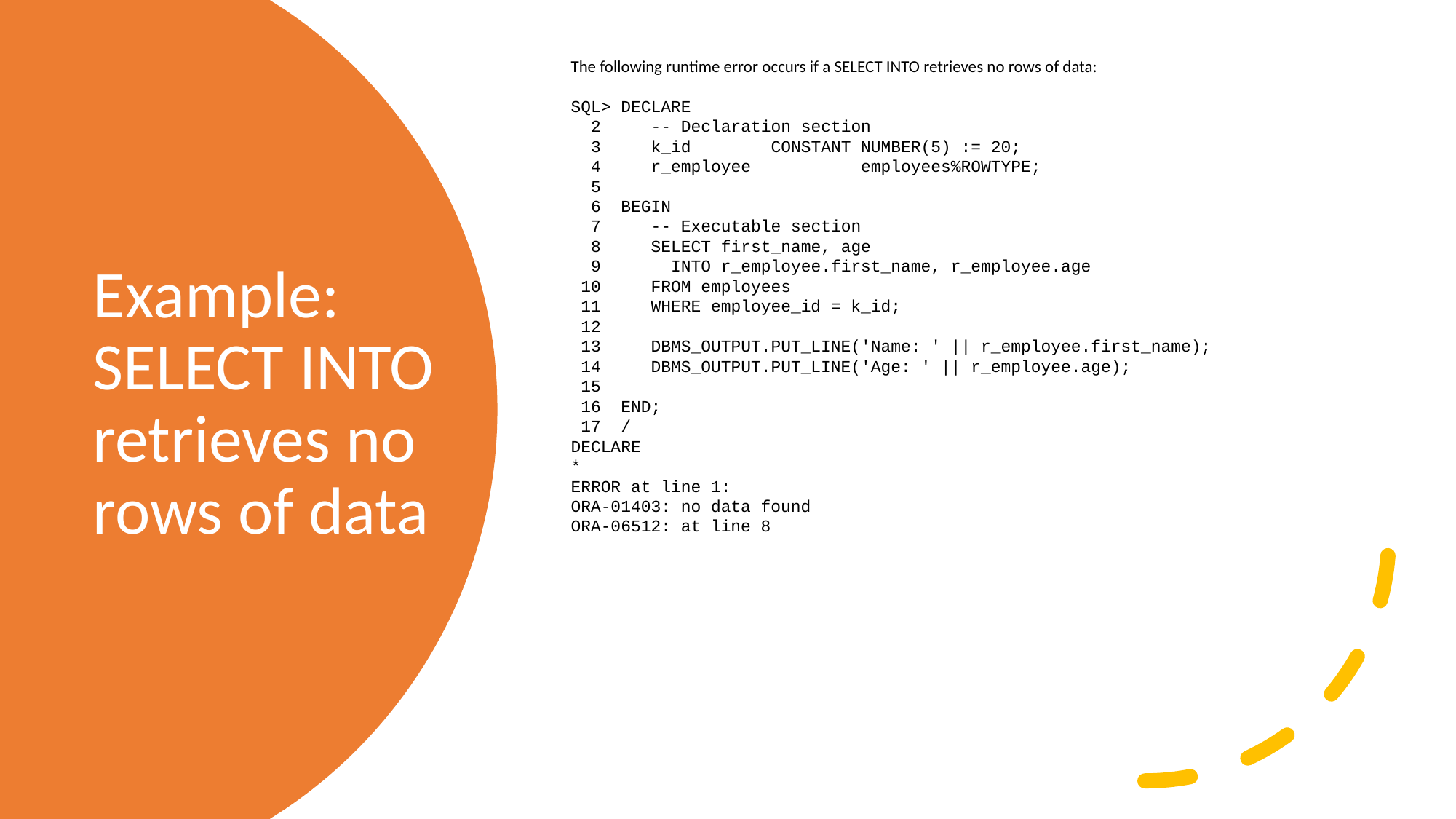

The following runtime error occurs if a SELECT INTO retrieves no rows of data:

SQL> DECLARE
  2     -- Declaration section
  3     k_id        CONSTANT NUMBER(5) := 20;
  4     r_employee           employees%ROWTYPE;
  5
  6  BEGIN
  7     -- Executable section
  8     SELECT first_name, age
  9       INTO r_employee.first_name, r_employee.age
 10     FROM employees
 11     WHERE employee_id = k_id;
 12
 13     DBMS_OUTPUT.PUT_LINE('Name: ' || r_employee.first_name);
 14     DBMS_OUTPUT.PUT_LINE('Age: ' || r_employee.age);
 15
 16  END;
 17  /
DECLARE
*
ERROR at line 1:
ORA-01403: no data found
ORA-06512: at line 8

# Example:  SELECT INTO retrieves no rows of data